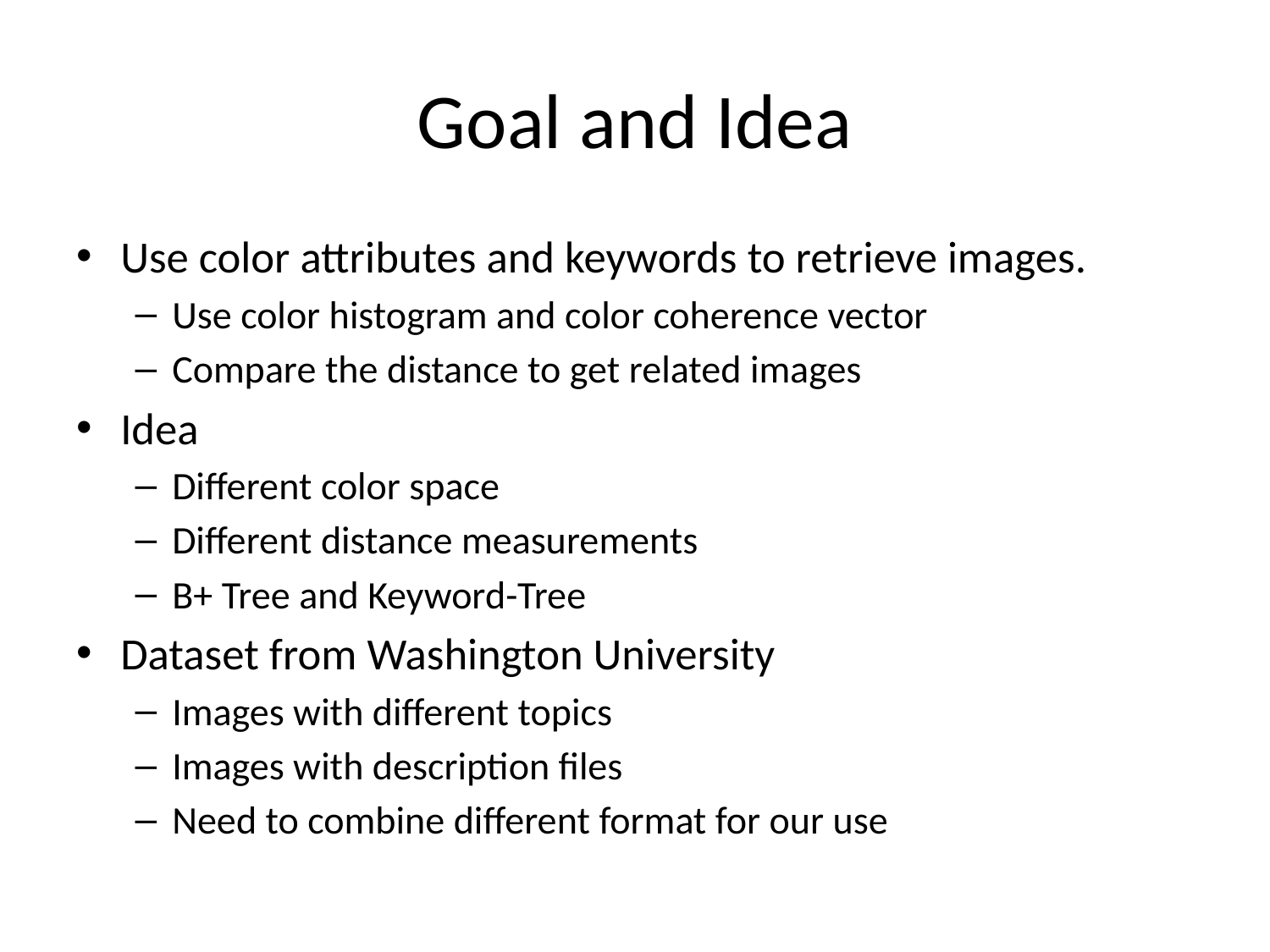

# Goal and Idea
Use color attributes and keywords to retrieve images.
Use color histogram and color coherence vector
Compare the distance to get related images
Idea
Different color space
Different distance measurements
B+ Tree and Keyword-Tree
Dataset from Washington University
Images with different topics
Images with description files
Need to combine different format for our use